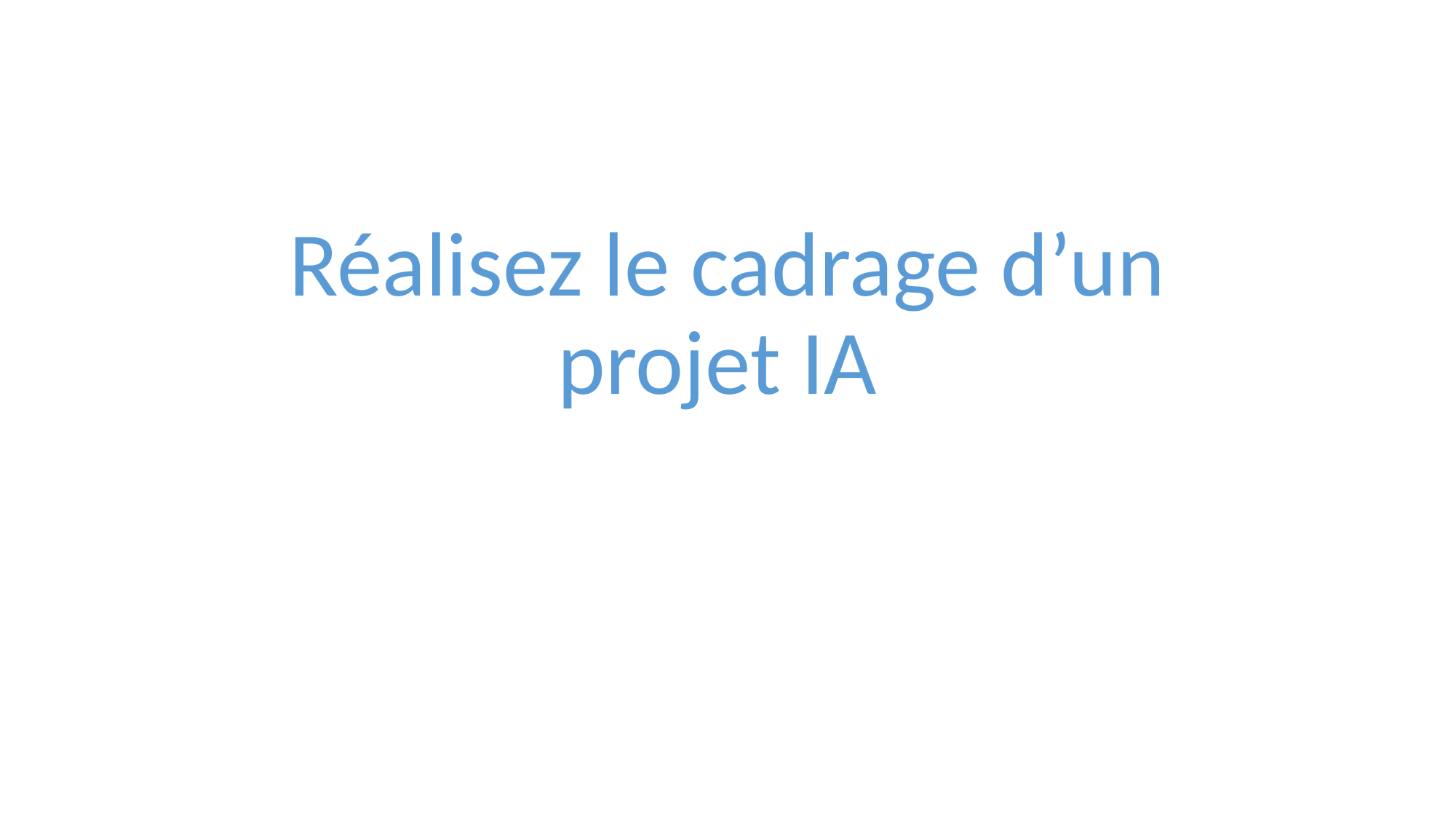

# Réalisez le cadrage d’un projet IA